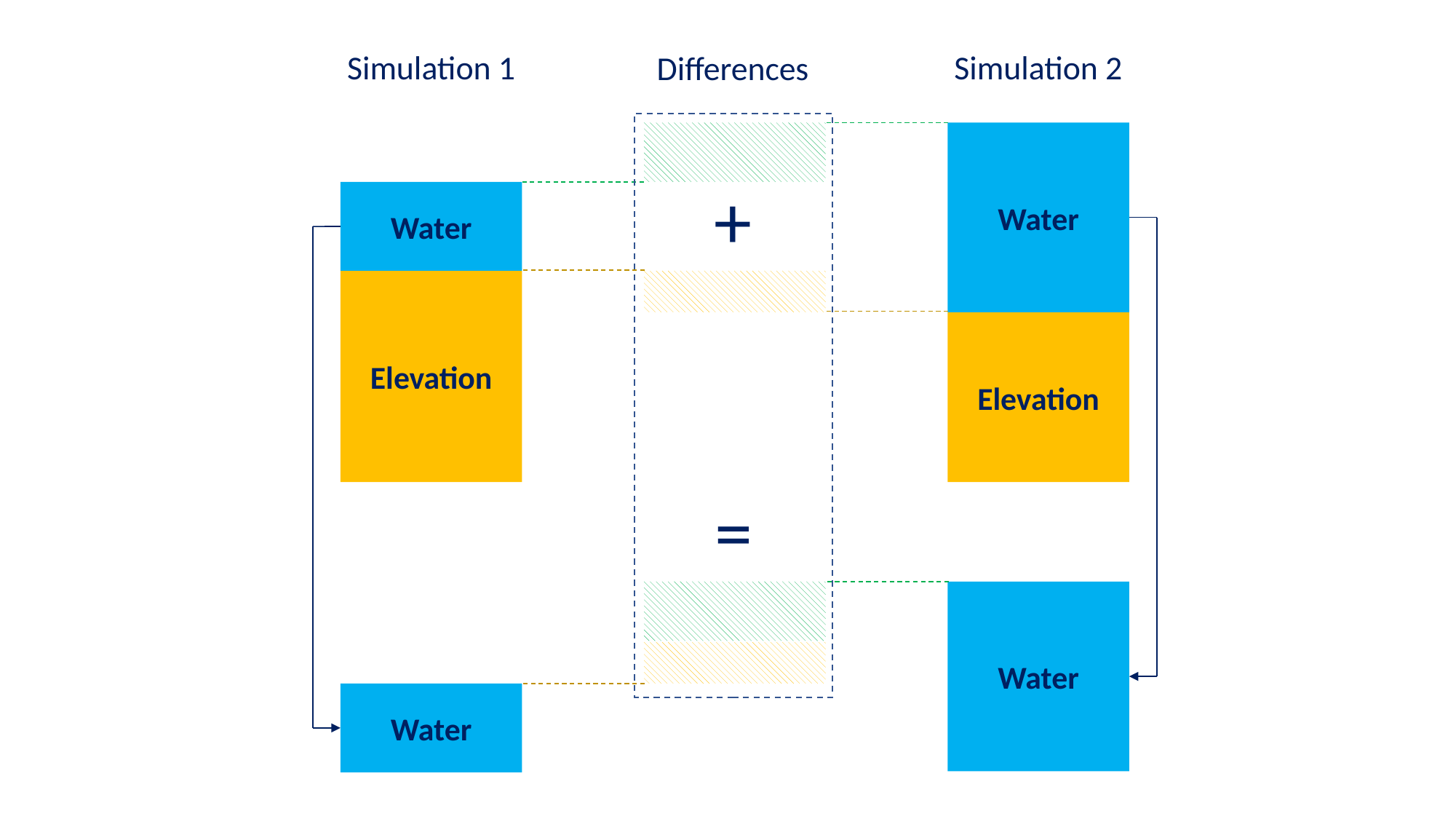

Simulation 2
Simulation 1
Differences

Water

+
Water

Elevation
Elevation
=

Water
Water